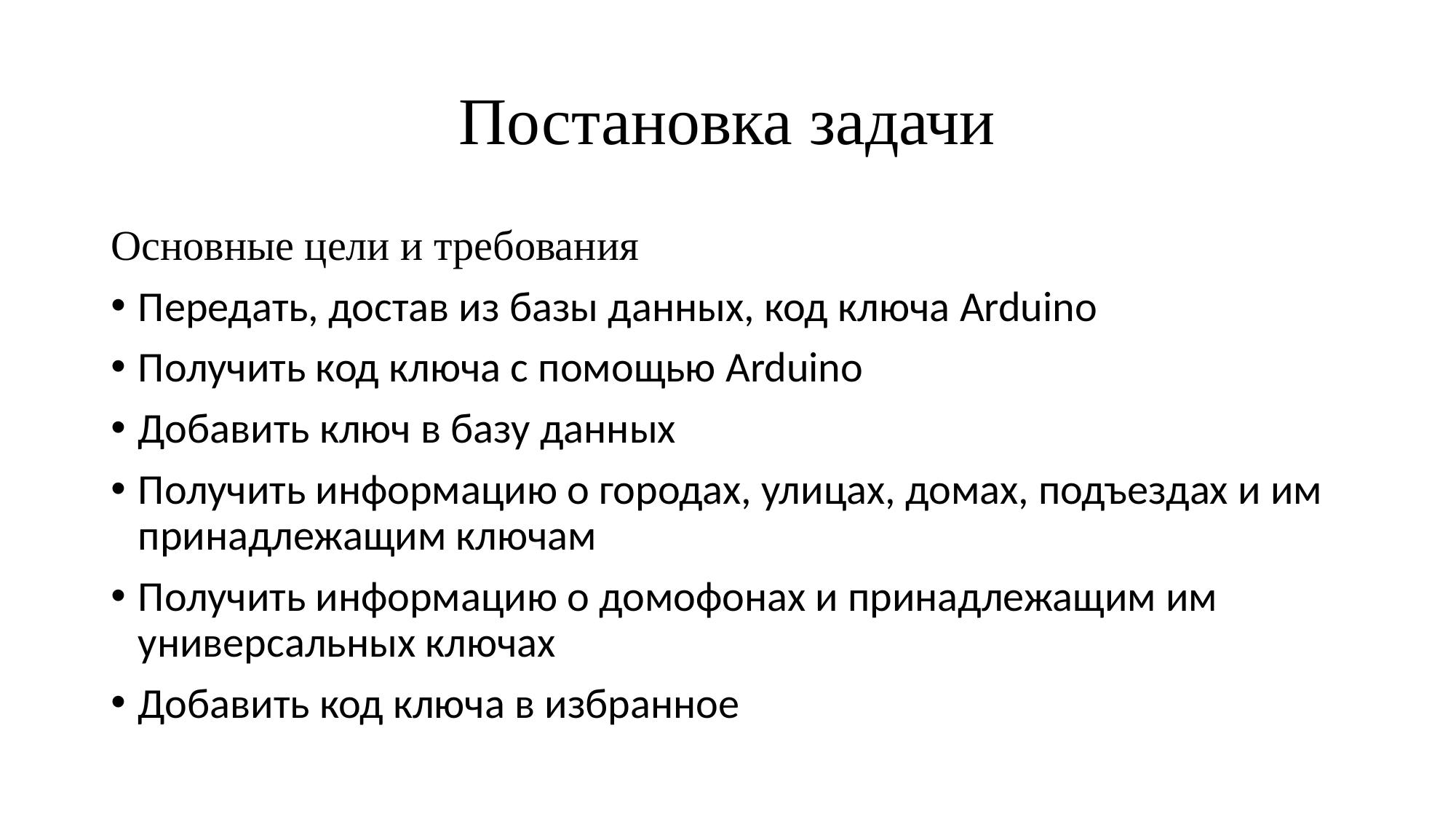

# Постановка задачи
Основные цели и требования
Передать, достав из базы данных, код ключа Arduino
Получить код ключа с помощью Arduino
Добавить ключ в базу данных
Получить информацию о городах, улицах, домах, подъездах и им принадлежащим ключам
Получить информацию о домофонах и принадлежащим им универсальных ключах
Добавить код ключа в избранное